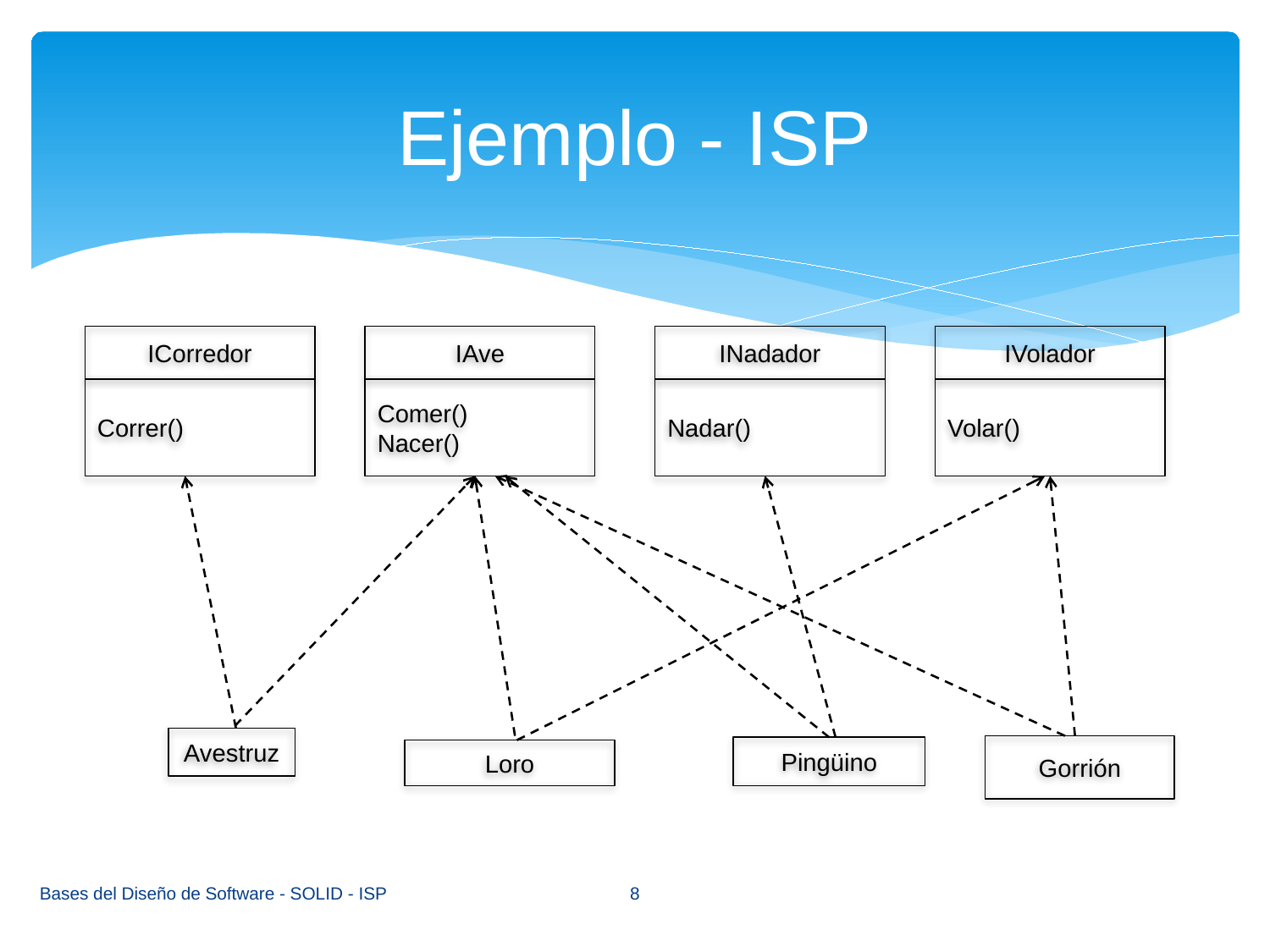

# Ejemplo - ISP
ICorredor
Correr()
IAve
Comer()
Nacer()
INadador
Nadar()
IVolador
Volar()
Avestruz
Pingüino
Gorrión
Loro
8
Bases del Diseño de Software - SOLID - ISP